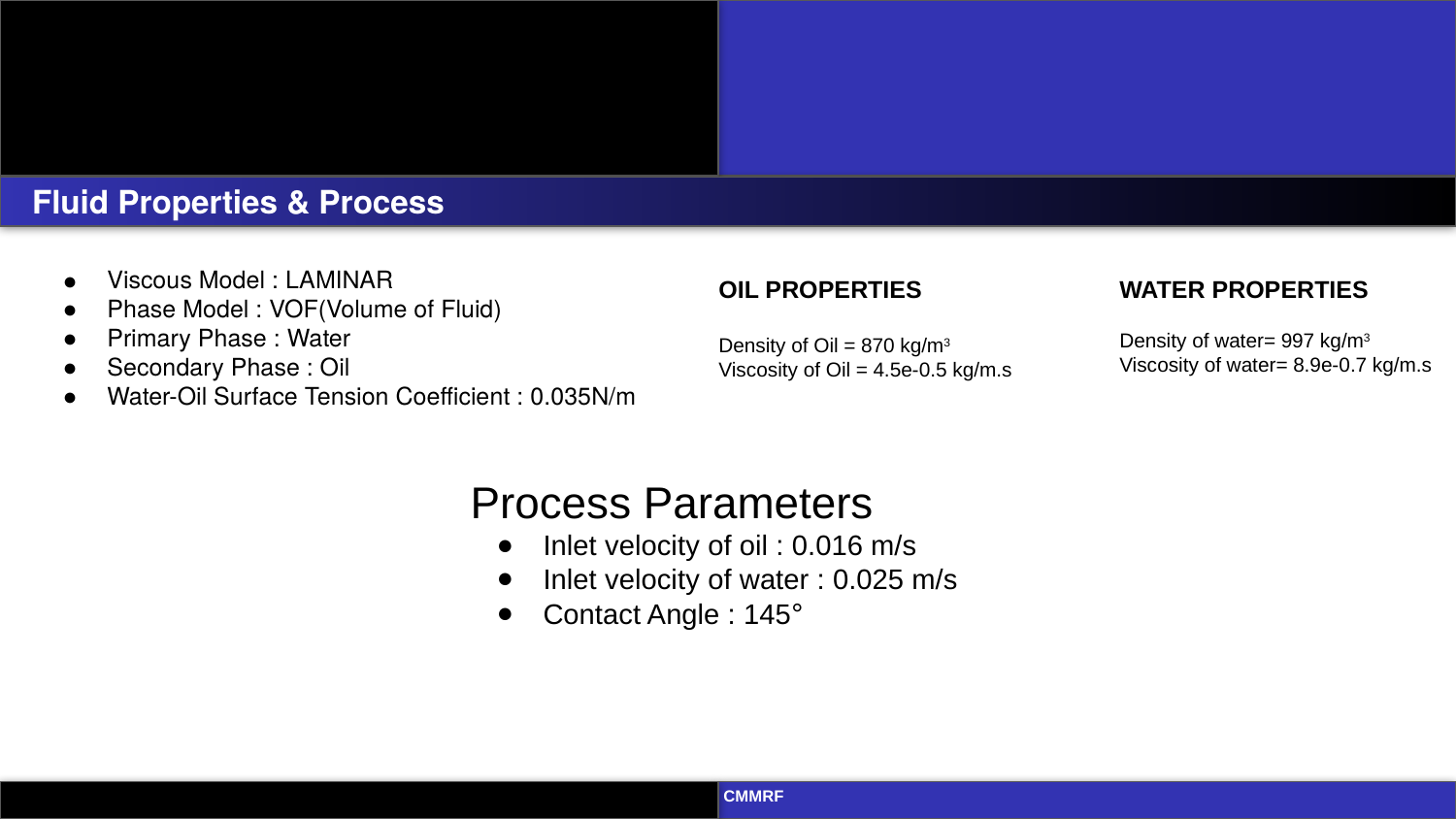

Fluid Properties & Process

Viscous Model : LAMINAR
Phase Model : VOF(Volume of Fluid)
Primary Phase : Water
Secondary Phase : Oil
Water-Oil Surface Tension Coefficient : 0.035N/m

OIL PROPERTIES

Density of Oil = 870 kg/m3
Viscosity of Oil = 4.5e-0.5 kg/m.s

WATER PROPERTIES

Density of water= 997 kg/m3
Viscosity of water= 8.9e-0.7 kg/m.s

Process Parameters
Inlet velocity of oil : 0.016 m/s
Inlet velocity of water : 0.025 m/s
Contact Angle : 145°

CMMRF